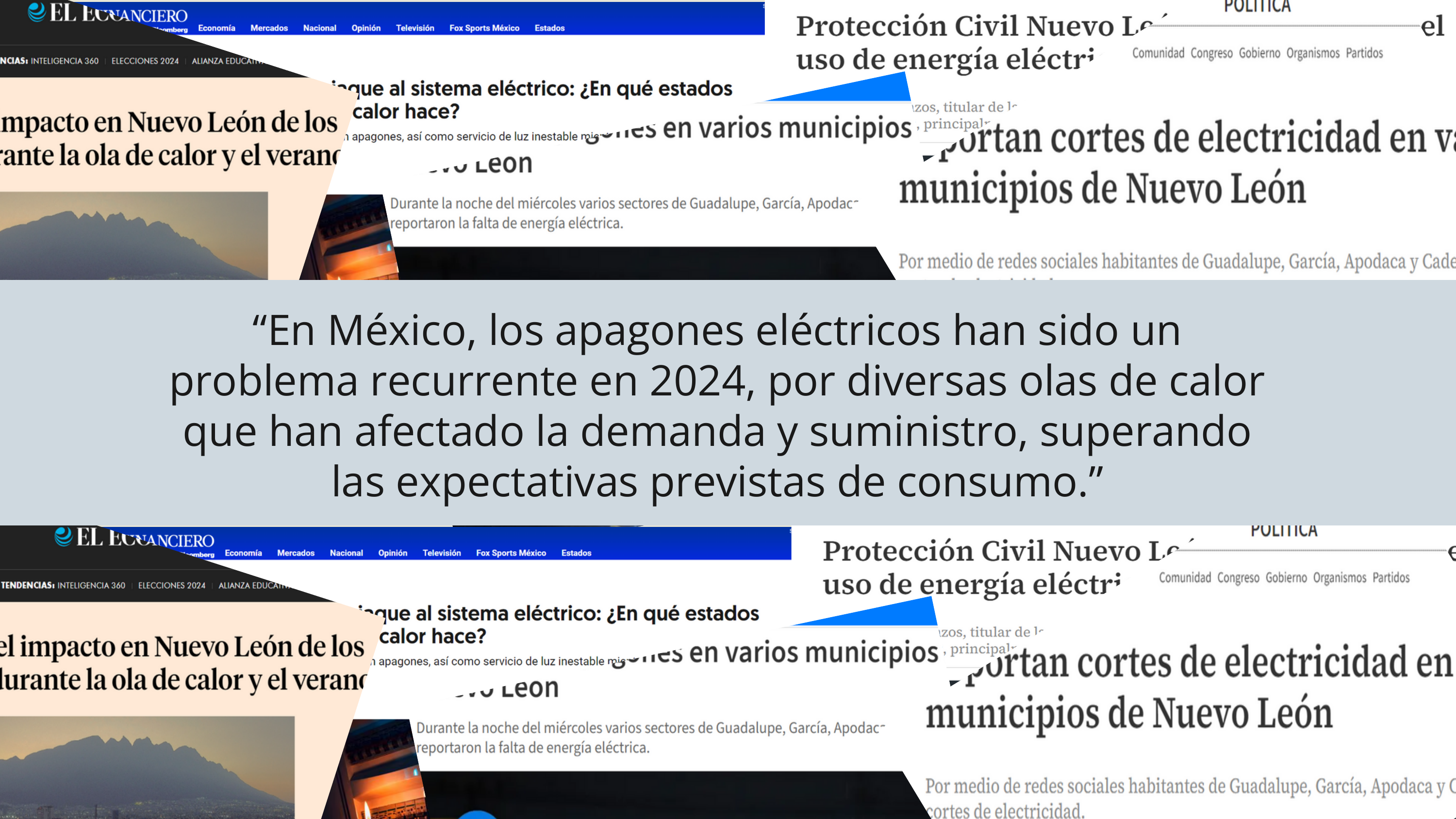

“En México, los apagones eléctricos han sido un problema recurrente en 2024, por diversas olas de calor que han afectado la demanda y suministro, superando las expectativas previstas de consumo.”